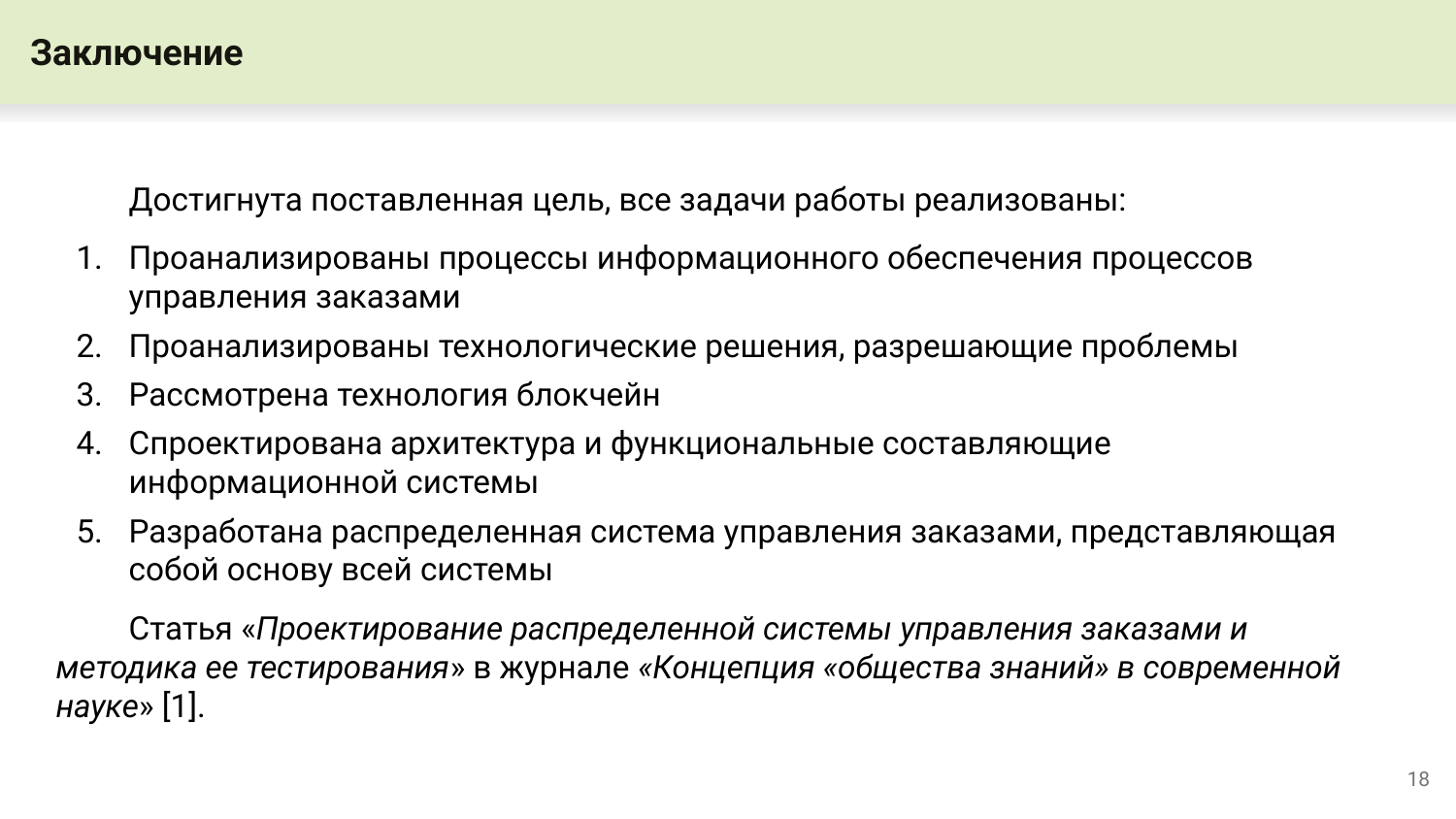

# Заключение
Достигнута поставленная цель, все задачи работы реализованы:
Проанализированы процессы информационного обеспечения процессов управления заказами
Проанализированы технологические решения, разрешающие проблемы
Рассмотрена технология блокчейн
Спроектирована архитектура и функциональные составляющие информационной системы
Разработана распределенная система управления заказами, представляющая собой основу всей системы
Статья «Проектирование распределенной системы управления заказами и методика ее тестирования» в журнале «Концепция «общества знаний» в современной науке» [1].
18